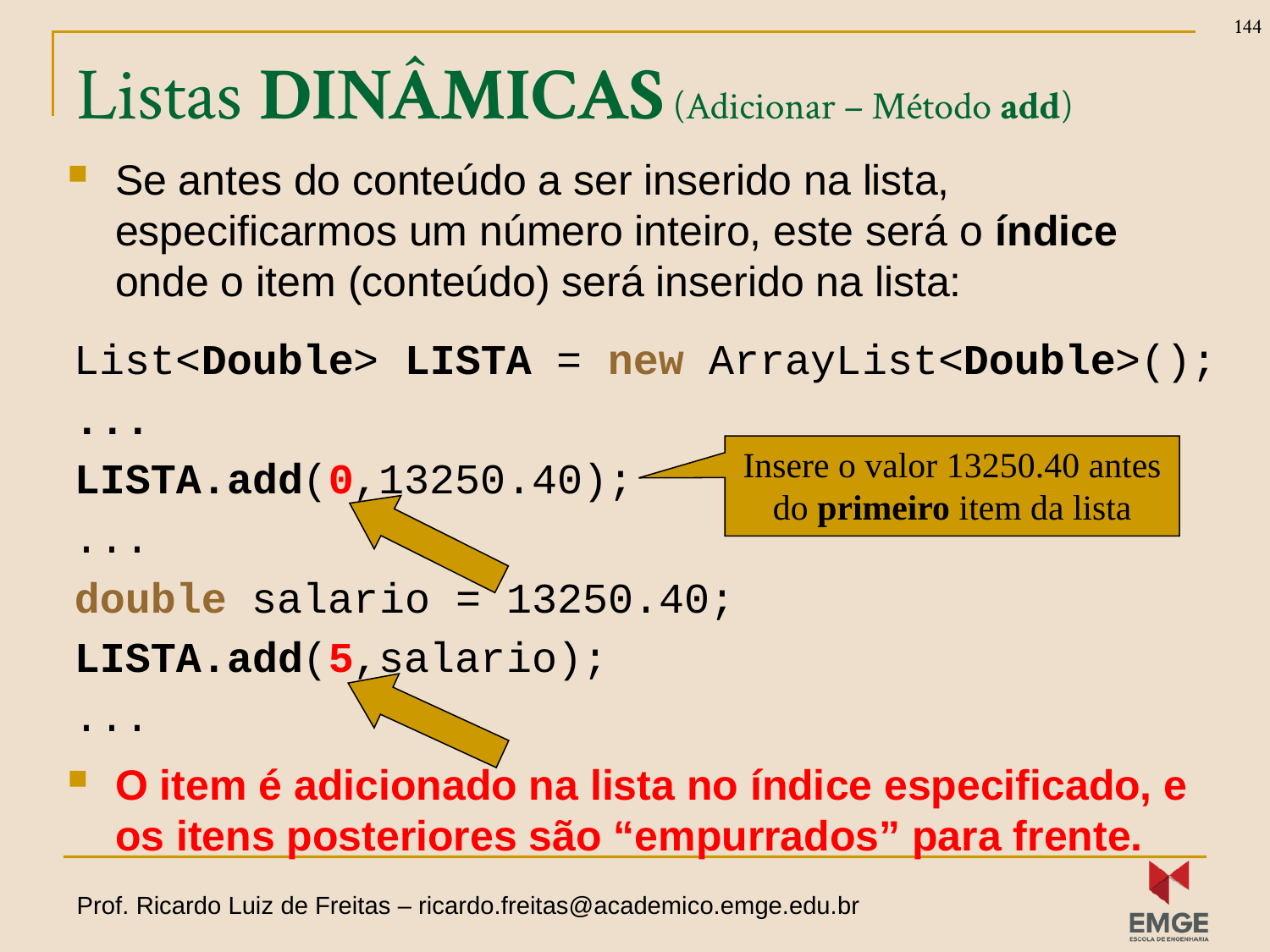

144
# Listas DINÂMICAS (Adicionar – Método add)
Se antes do conteúdo a ser inserido na lista, especificarmos um número inteiro, este será o índice onde o item (conteúdo) será inserido na lista:

O item é adicionado na lista no índice especificado, e os itens posteriores são “empurrados” para frente.
List<Double> LISTA = new ArrayList<Double>();
...
LISTA.add(0,13250.40);
...
double salario = 13250.40;
LISTA.add(5,salario);
...
Insere o valor 13250.40 antes do primeiro item da lista